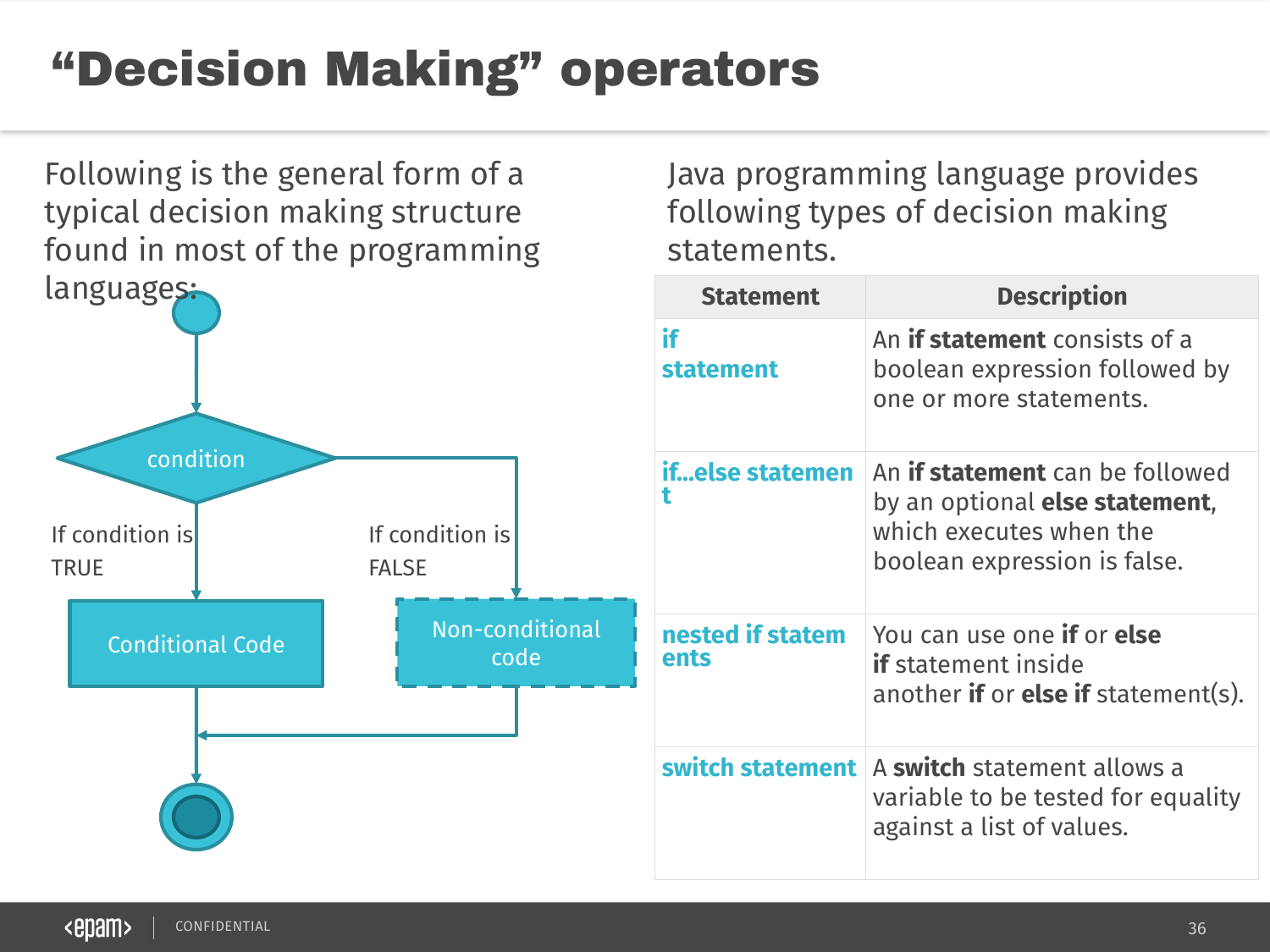

“Decision Making” operators
Following is the general form of a typical decision making structure found in most of the programming languages:
Java programming language provides following types of decision making statements.
| Statement | Description |
| --- | --- |
| if statement | An if statement consists of a boolean expression followed by one or more statements. |
| if...else statement | An if statement can be followed by an optional else statement, which executes when the boolean expression is false. |
| nested if statements | You can use one if or else if statement inside another if or else if statement(s). |
| switch statement | A switch statement allows a variable to be tested for equality against a list of values. |

condition
If condition is TRUE
If condition is FALSE
Non-conditional code
Conditional Code